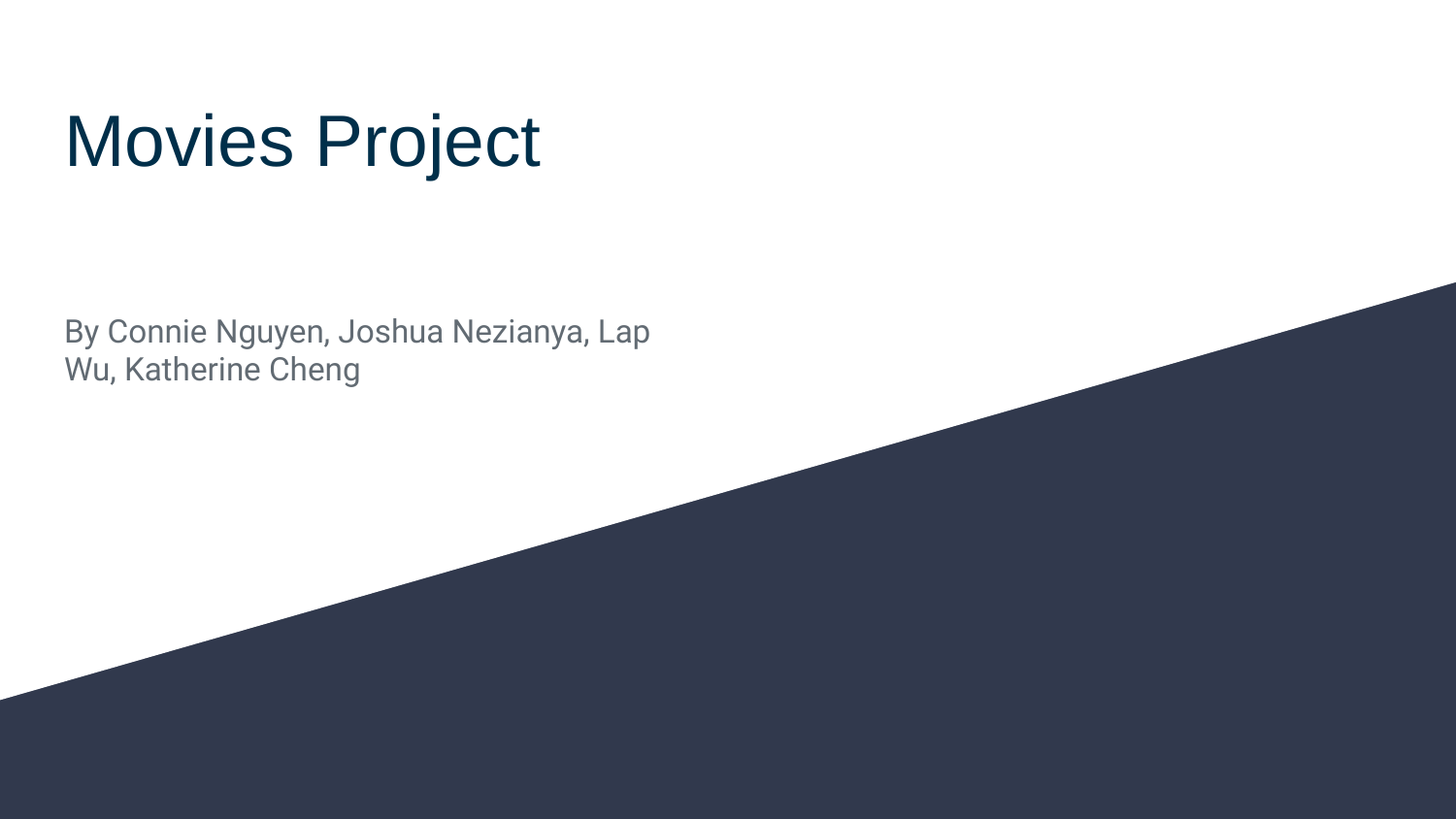

# Movies Project
By Connie Nguyen, Joshua Nezianya, Lap Wu, Katherine Cheng